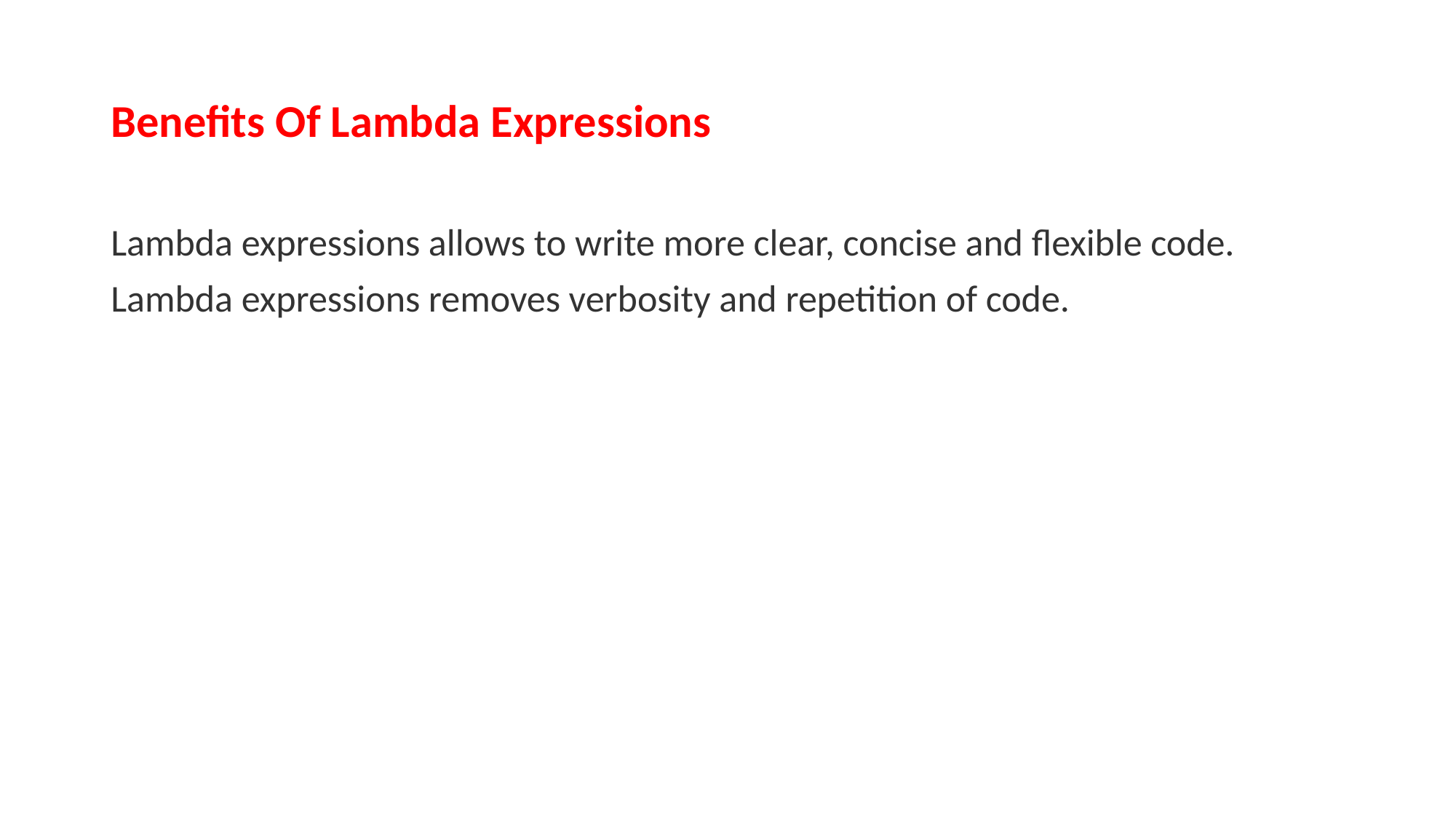

# Benefits Of Lambda Expressions
Lambda expressions allows to write more clear, concise and flexible code.
Lambda expressions removes verbosity and repetition of code.